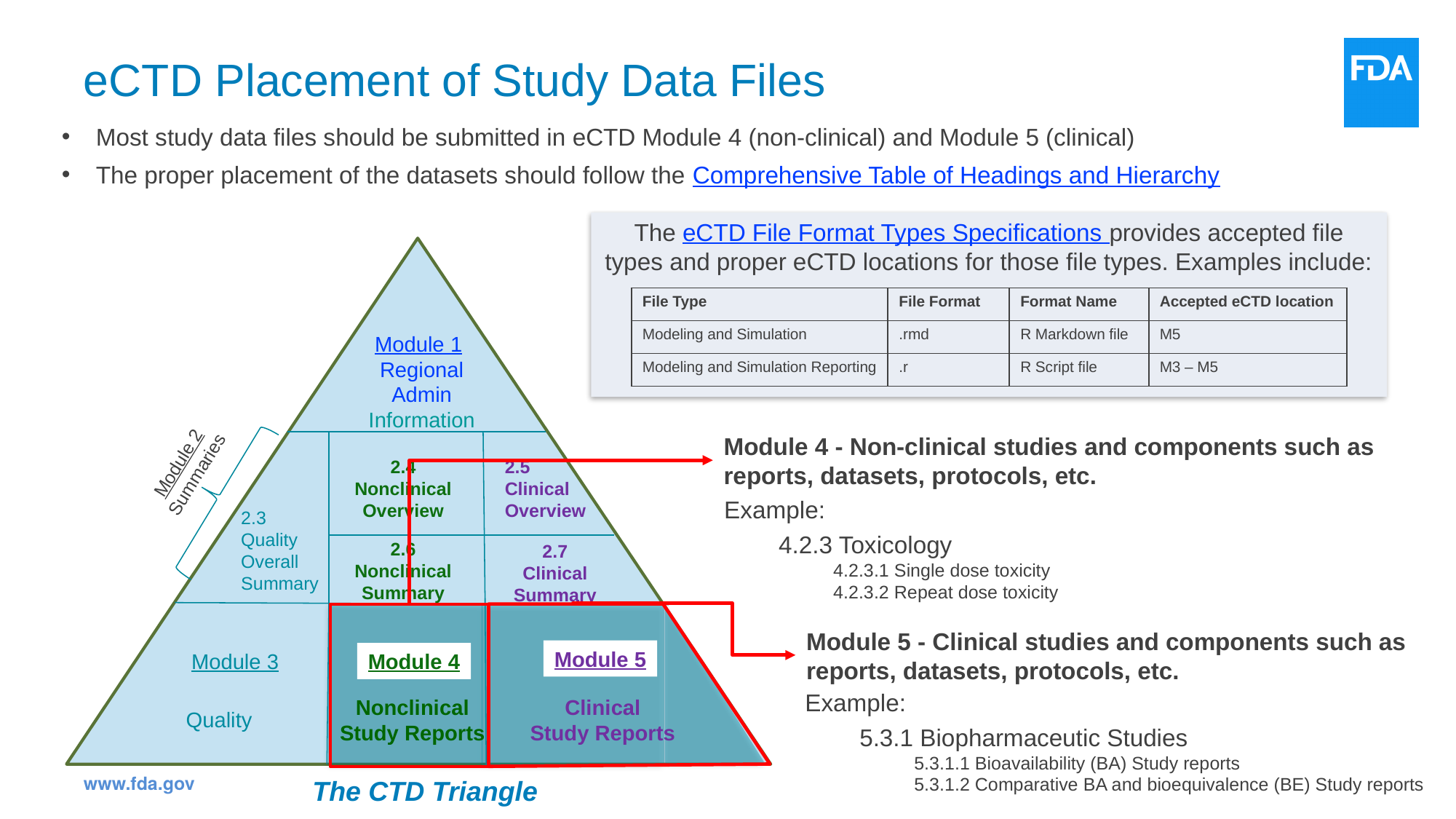

# eCTD Placement of Study Data Files
Most study data files should be submitted in eCTD Module 4 (non-clinical) and Module 5 (clinical)
The proper placement of the datasets should follow the Comprehensive Table of Headings and Hierarchy
The eCTD File Format Types Specifications provides accepted file types and proper eCTD locations for those file types. Examples include:

| File Type | File Format | Format Name | Accepted eCTD location |
| --- | --- | --- | --- |
| Modeling and Simulation | .rmd | R Markdown file | M5 |
| Modeling and Simulation Reporting | .r | R Script file | M3 – M5 |
Module 1
Regional
Admin
Information

Module 4 - Non-clinical studies and components such as reports, datasets, protocols, etc.
Module 2
Summaries
2.4
Nonclinical
Overview
2.5
Clinical
Overview
Example:
4.2.3 Toxicology
4.2.3.1 Single dose toxicity
4.2.3.2 Repeat dose toxicity
2.3
Quality
Overall
Summary
2.6
Nonclinical
Summary
2.7
Clinical
Summary

Module 5 - Clinical studies and components such as reports, datasets, protocols, etc.
Module 5
Module 3
Module 4
Example:
5.3.1 Biopharmaceutic Studies
5.3.1.1 Bioavailability (BA) Study reports
5.3.1.2 Comparative BA and bioequivalence (BE) Study reports
Nonclinical
Study Reports
Clinical
Study Reports
Quality
The CTD Triangle